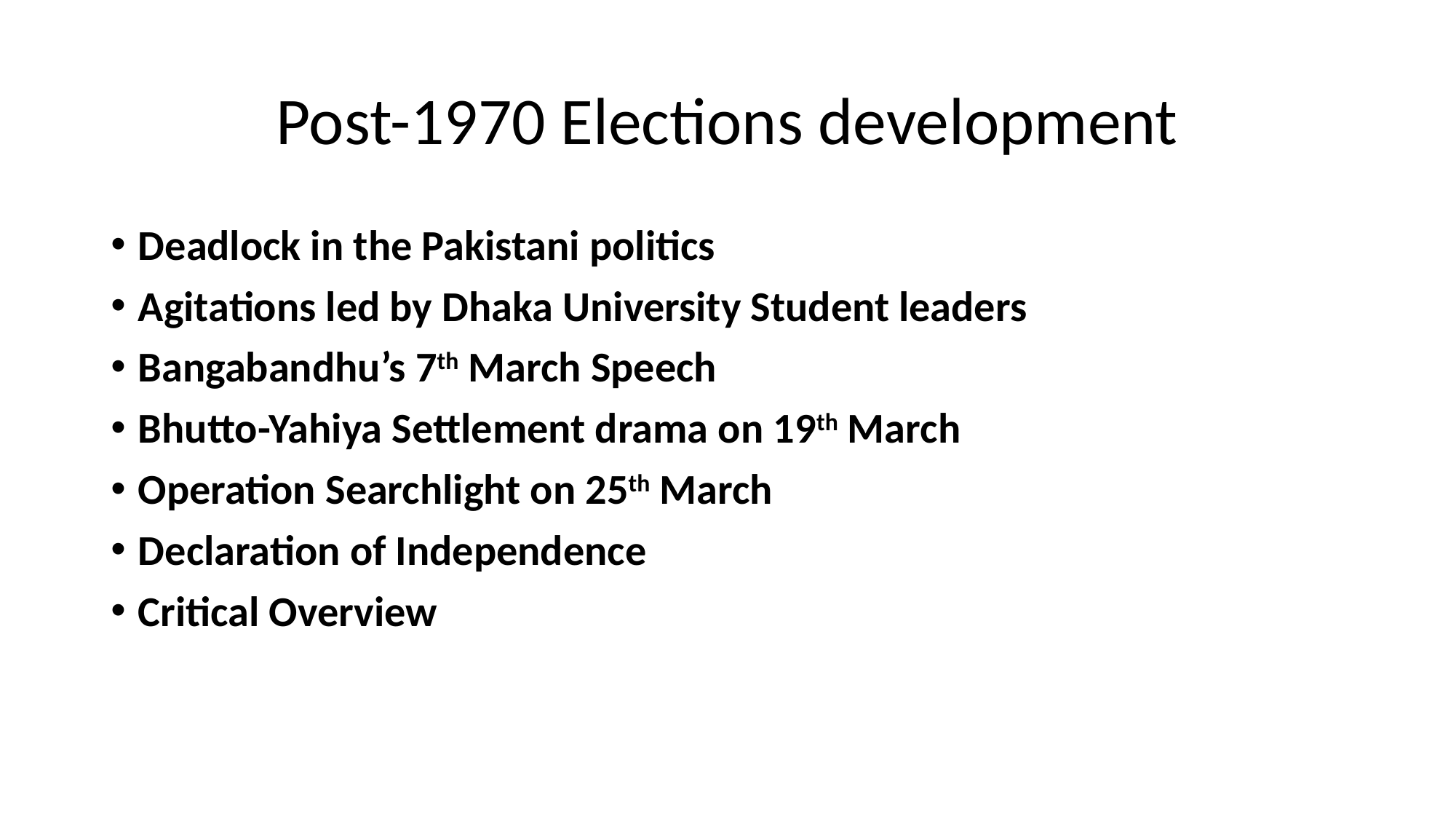

# Post-1970 Elections development
Deadlock in the Pakistani politics
Agitations led by Dhaka University Student leaders
Bangabandhu’s 7th March Speech
Bhutto-Yahiya Settlement drama on 19th March
Operation Searchlight on 25th March
Declaration of Independence
Critical Overview